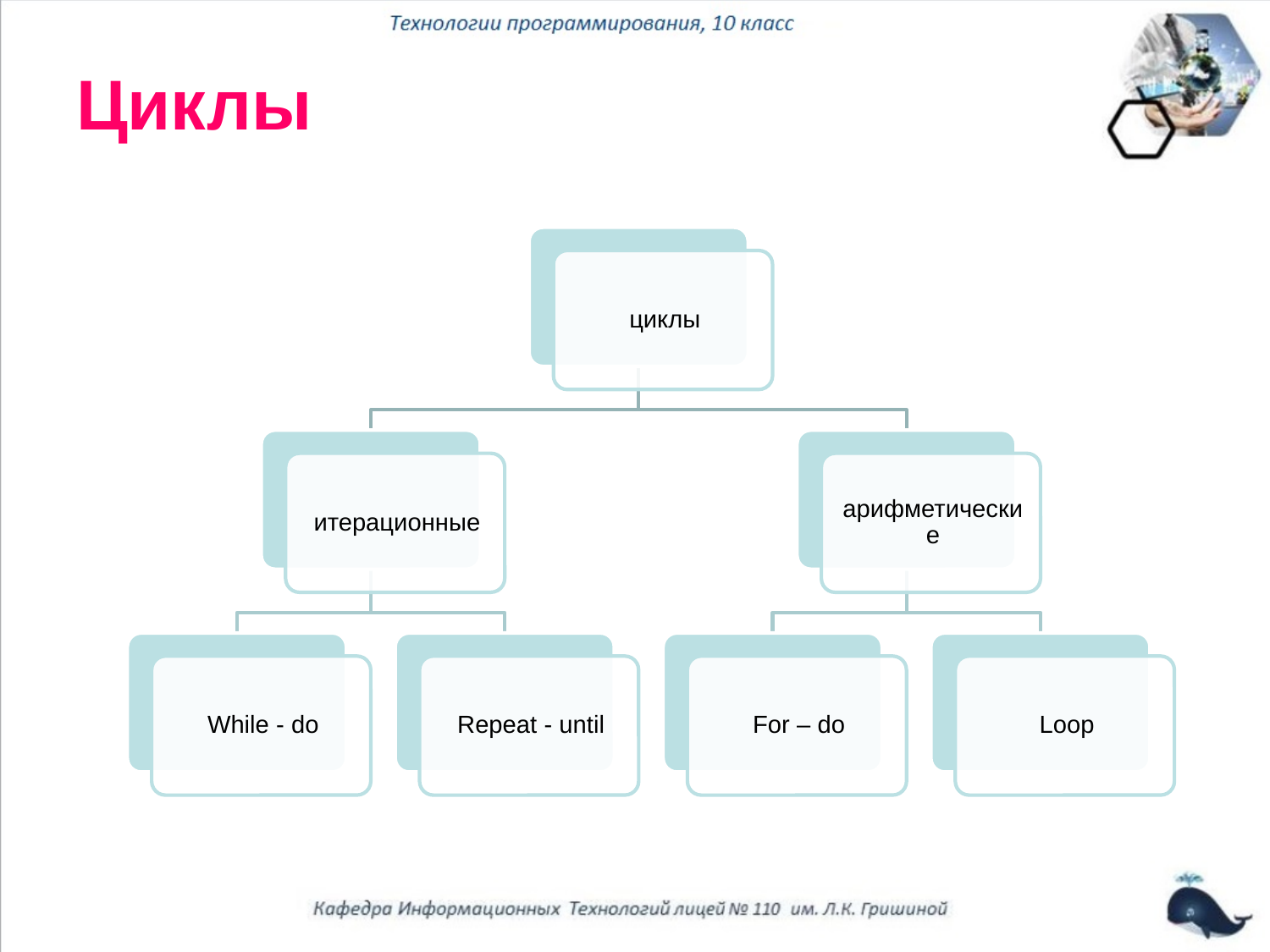

# Циклы
циклы
итерационные
While - do
Repeat - until
арифметические
For – do
Loop